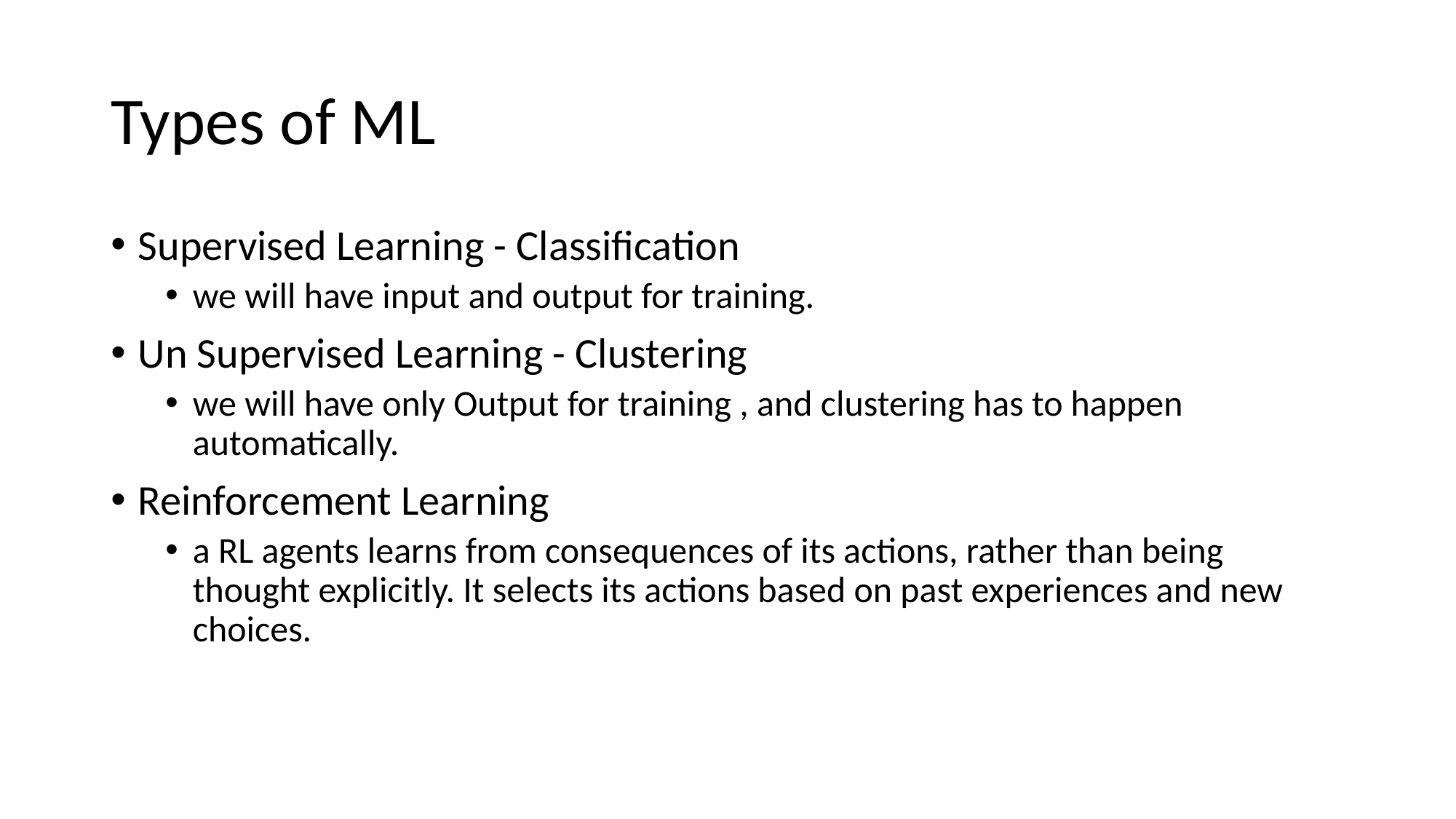

# Types of ML
Supervised Learning - Classification
we will have input and output for training.
Un Supervised Learning - Clustering
we will have only Output for training , and clustering has to happen automatically.
Reinforcement Learning
a RL agents learns from consequences of its actions, rather than being thought explicitly. It selects its actions based on past experiences and new choices.